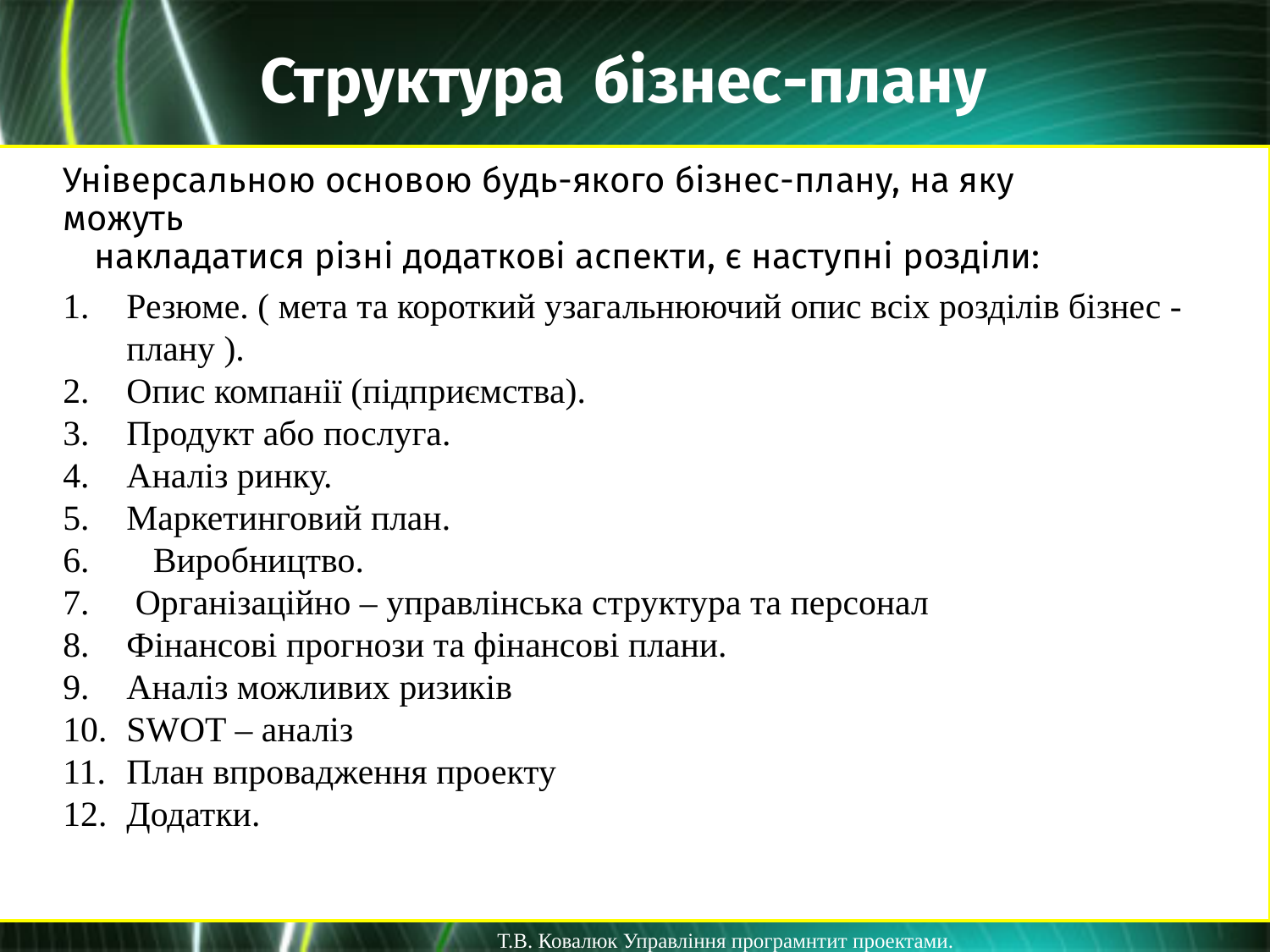

Структура	бізнес-плану
Універсальною основою будь-якого бізнес-плану, на яку можуть
накладатися різні додаткові аспекти, є наступні розділи:
Резюме. ( мета та короткий узагальнюючий опис всіх розділів бізнес - плану ).
Опис компанії (підприємства).
Продукт або послуга.
Аналіз ринку.
Маркетинговий план.
   Виробництво.
 Організаційно – управлінська структура та персонал
Фінансові прогнози та фінансові плани.
Аналіз можливих ризиків
SWOT – аналіз
План впровадження проекту
Додатки.